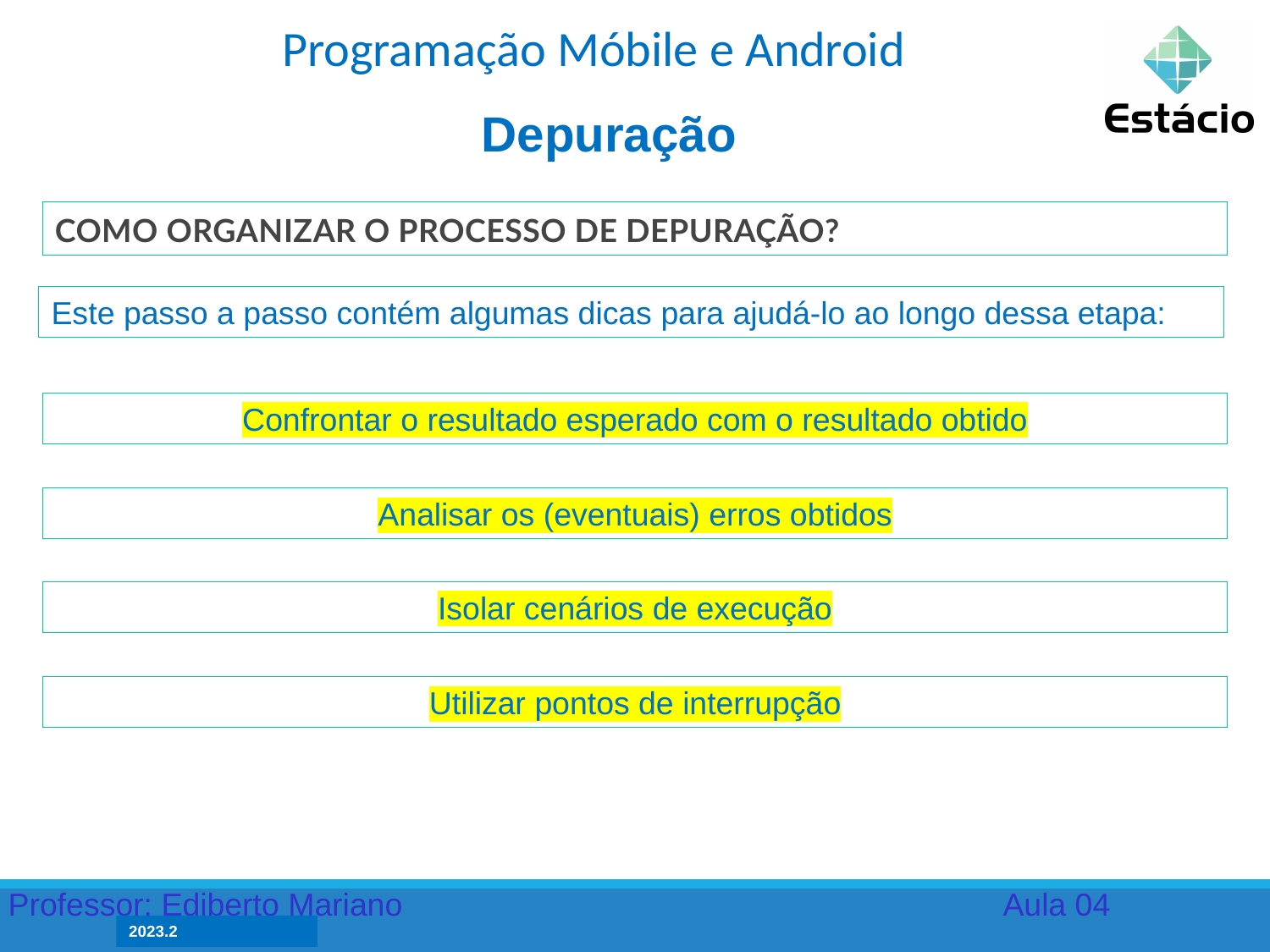

Programação Móbile e Android
Depuração
COMO ORGANIZAR O PROCESSO DE DEPURAÇÃO?
Este passo a passo contém algumas dicas para ajudá-lo ao longo dessa etapa:
Confrontar o resultado esperado com o resultado obtido
Analisar os (eventuais) erros obtidos
Isolar cenários de execução
Utilizar pontos de interrupção